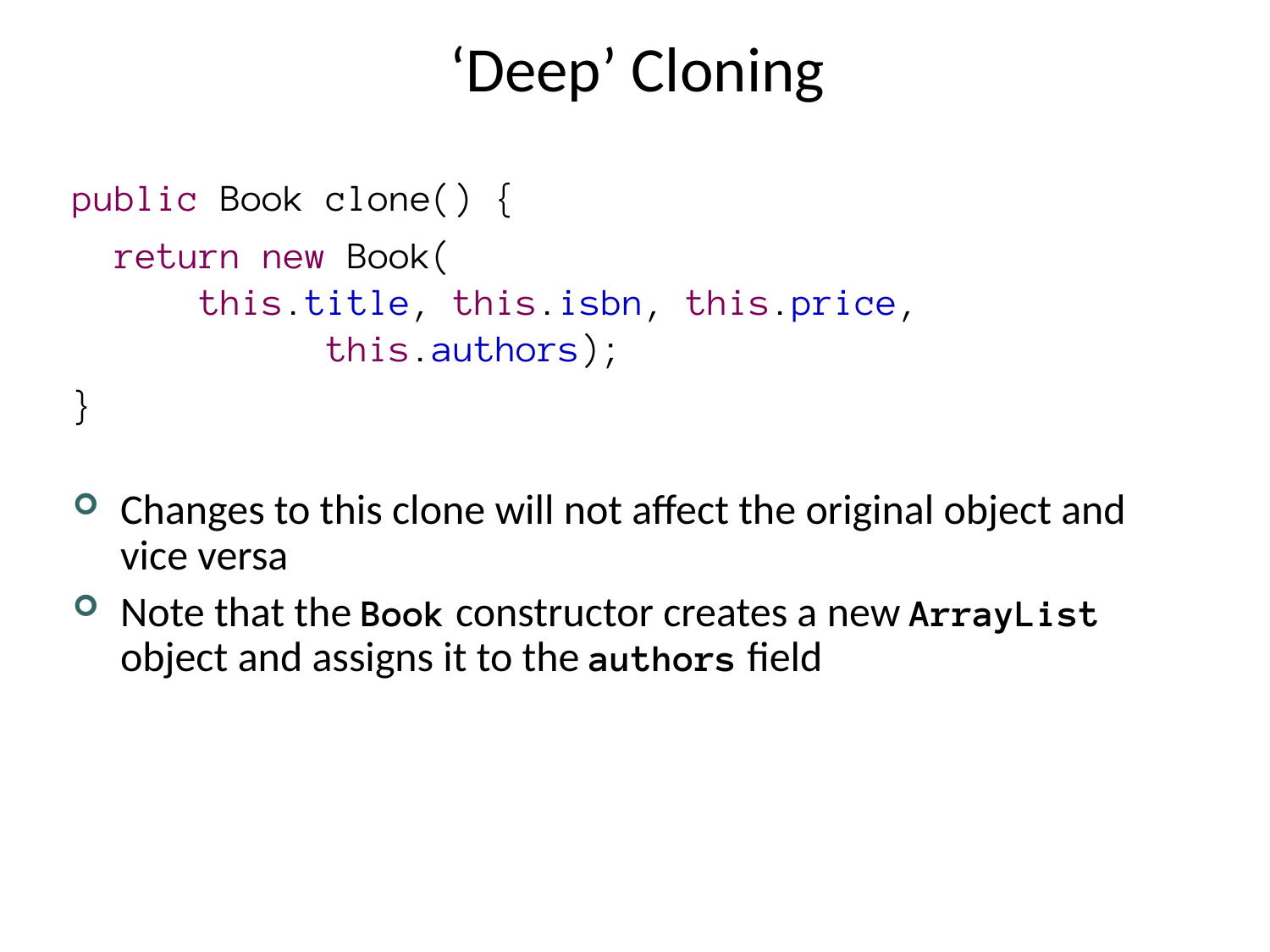

# ‘Deep’ Cloning
public Book clone() {
  return new Book(
	this.title, this.isbn, this.price,
		this.authors);
}
Changes to this clone will not affect the original object and vice versa
Note that the Book constructor creates a new ArrayList object and assigns it to the authors field